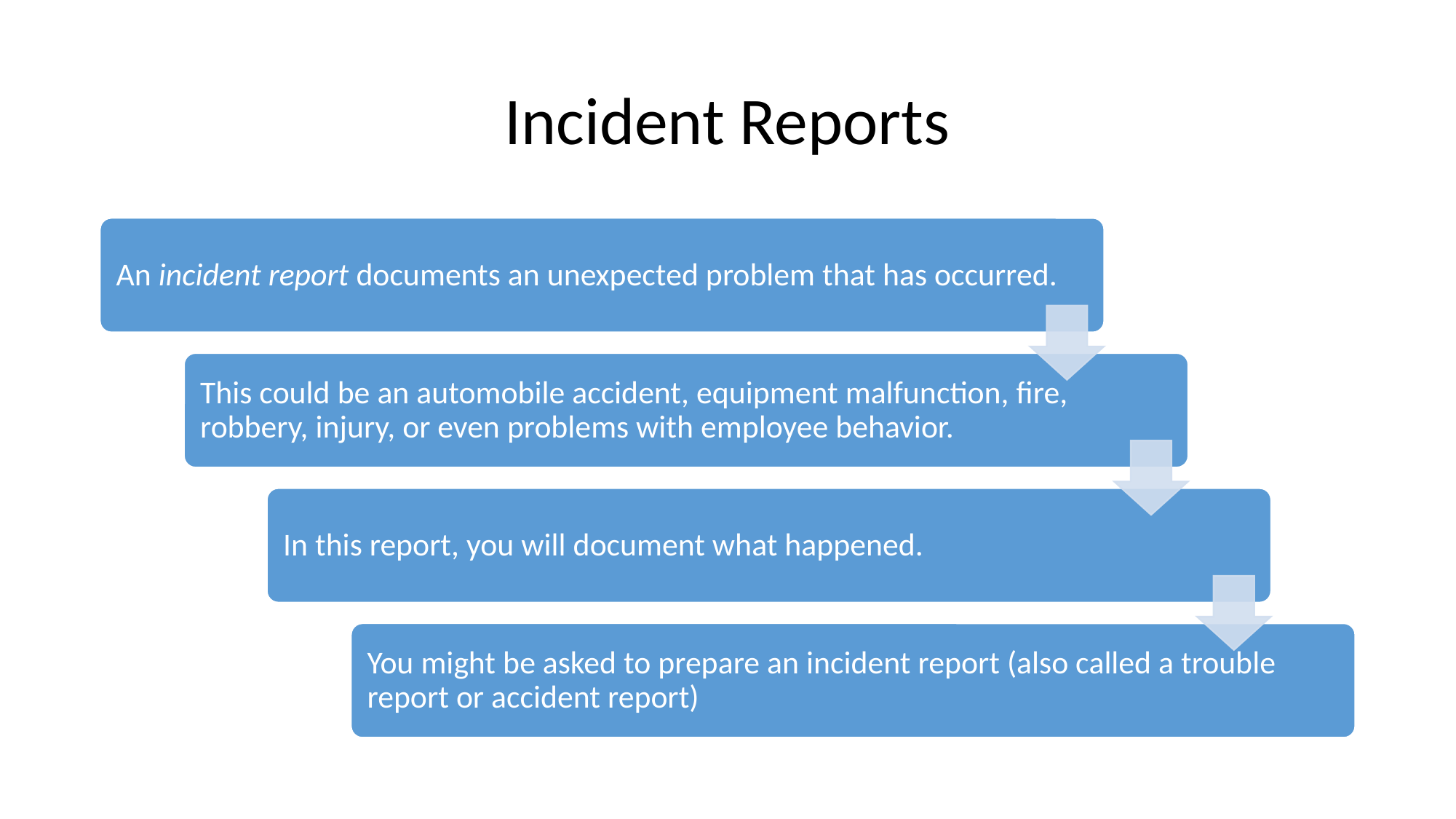

# Incident Reports
An incident report documents an unexpected problem that has occurred.
This could be an automobile accident, equipment malfunction, fire, robbery, injury, or even problems with employee behavior.
In this report, you will document what happened.
You might be asked to prepare an incident report (also called a trouble report or accident report)